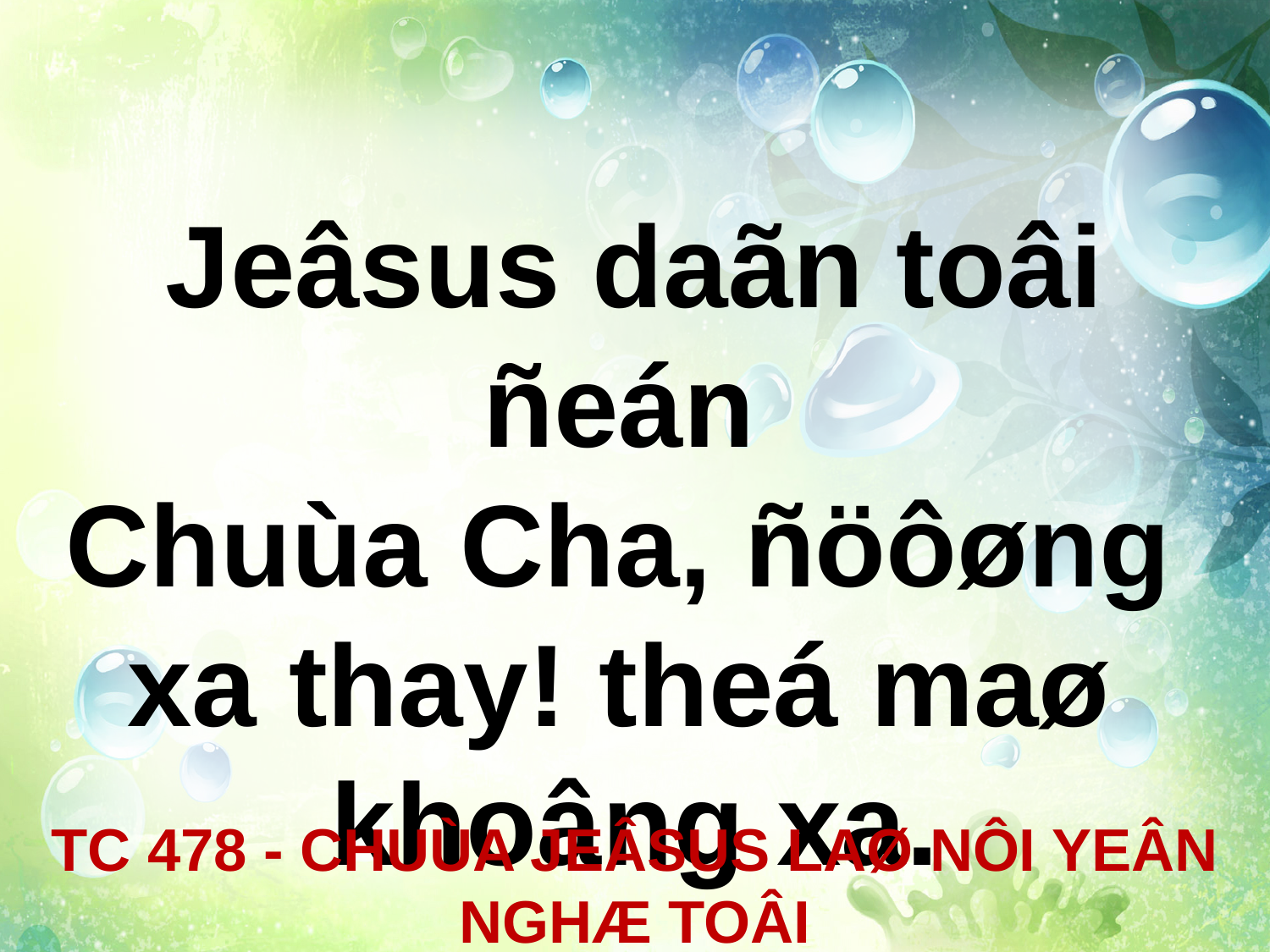

Jeâsus daãn toâi ñeán
Chuùa Cha, ñöôøng
xa thay! theá maø
khoâng xa.
TC 478 - CHUÙA JEÂSUS LAØ NÔI YEÂN NGHÆ TOÂI